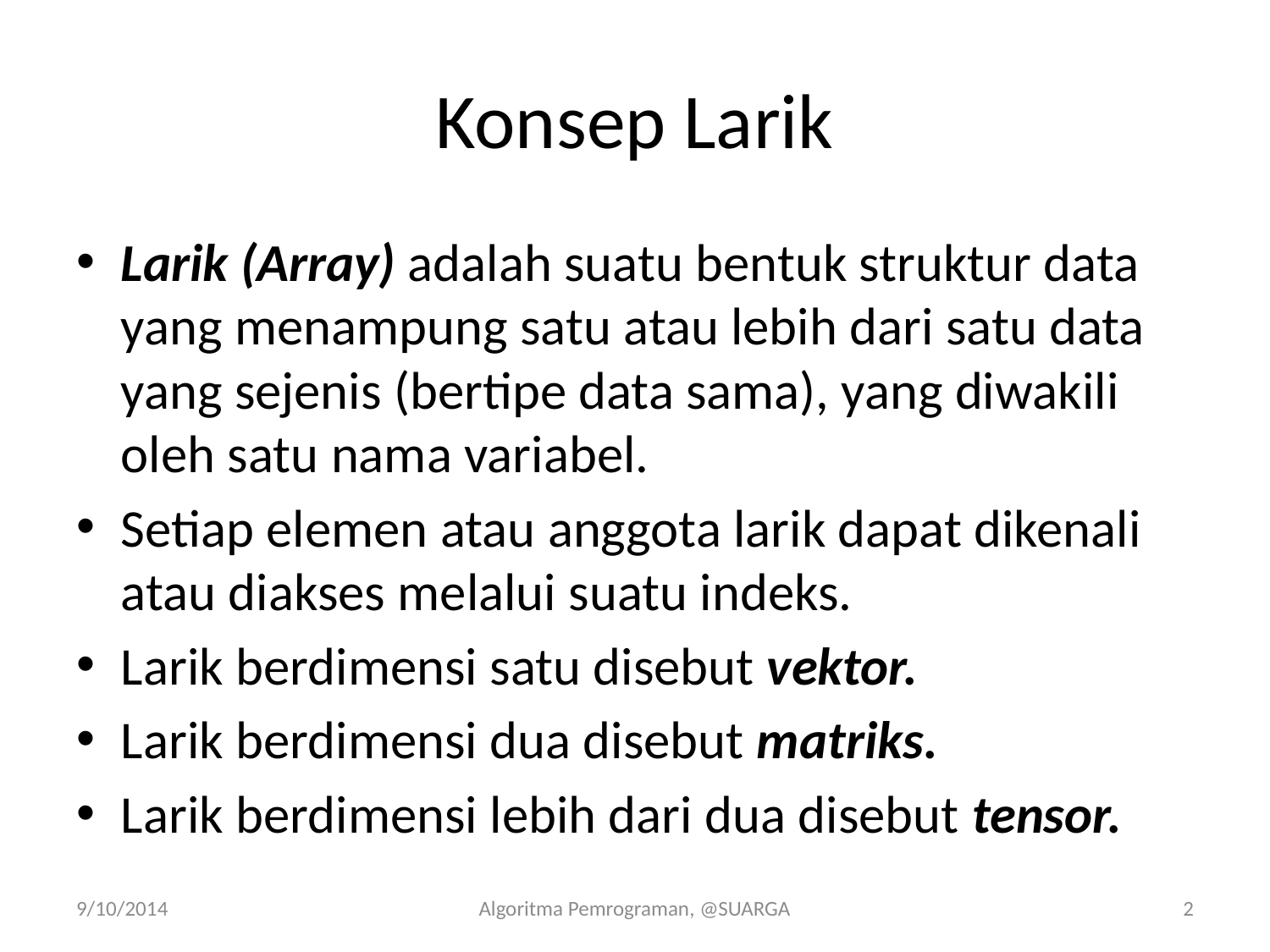

# Konsep Larik
Larik (Array) adalah suatu bentuk struktur data yang menampung satu atau lebih dari satu data yang sejenis (bertipe data sama), yang diwakili oleh satu nama variabel.
Setiap elemen atau anggota larik dapat dikenali atau diakses melalui suatu indeks.
Larik berdimensi satu disebut vektor.
Larik berdimensi dua disebut matriks.
Larik berdimensi lebih dari dua disebut tensor.

9/10/2014
Algoritma Pemrograman, @SUARGA
2